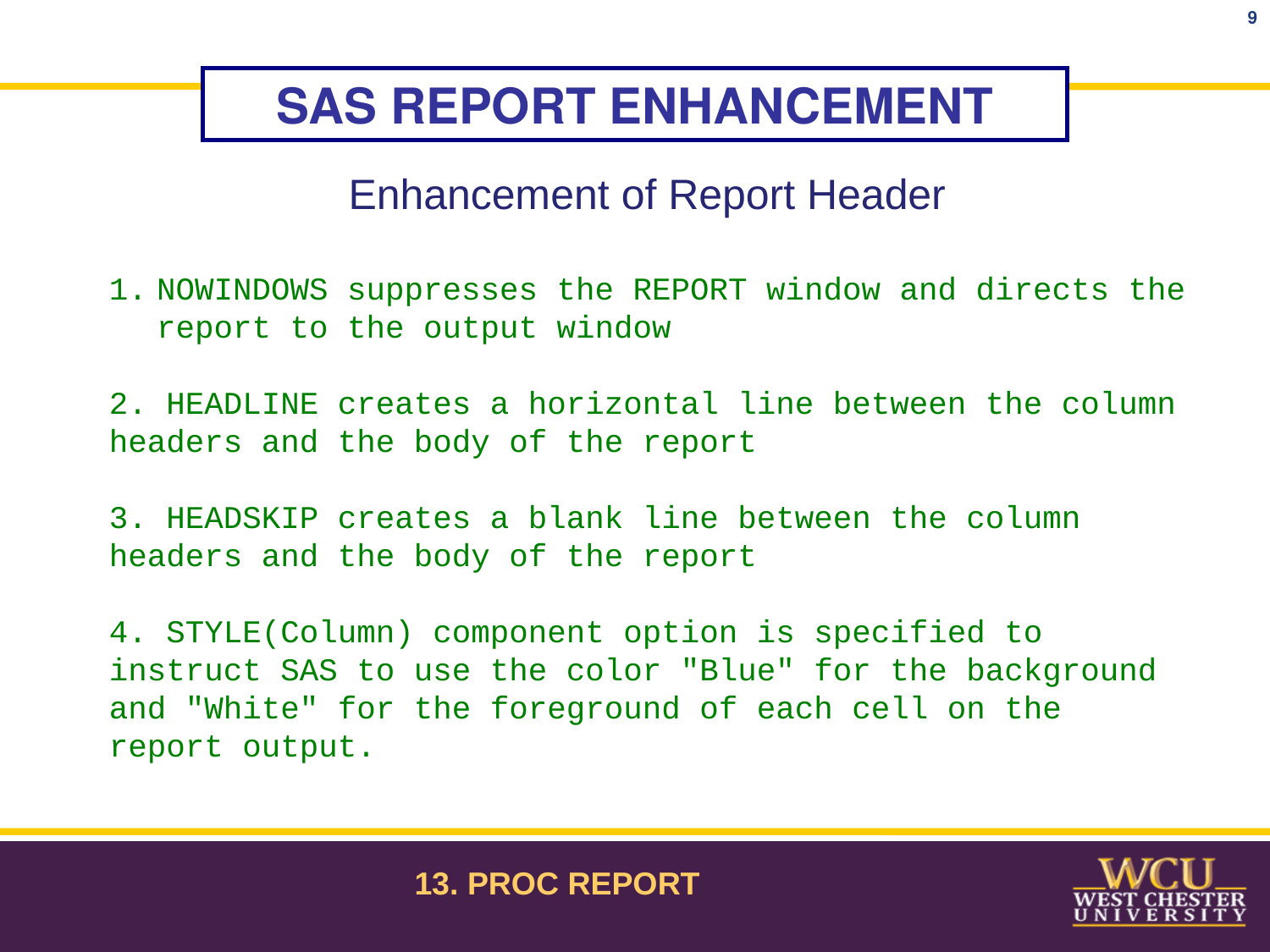

9
SAS REPORT ENHANCEMENT
Enhancement of Report Header

NOWINDOWS suppresses the REPORT window and directs the report to the output window

2. HEADLINE creates a horizontal line between the column headers and the body of the report

3. HEADSKIP creates a blank line between the column headers and the body of the report

4. STYLE(Column) component option is specified to instruct SAS to use the color "Blue" for the background and "White" for the foreground of each cell on the report output.